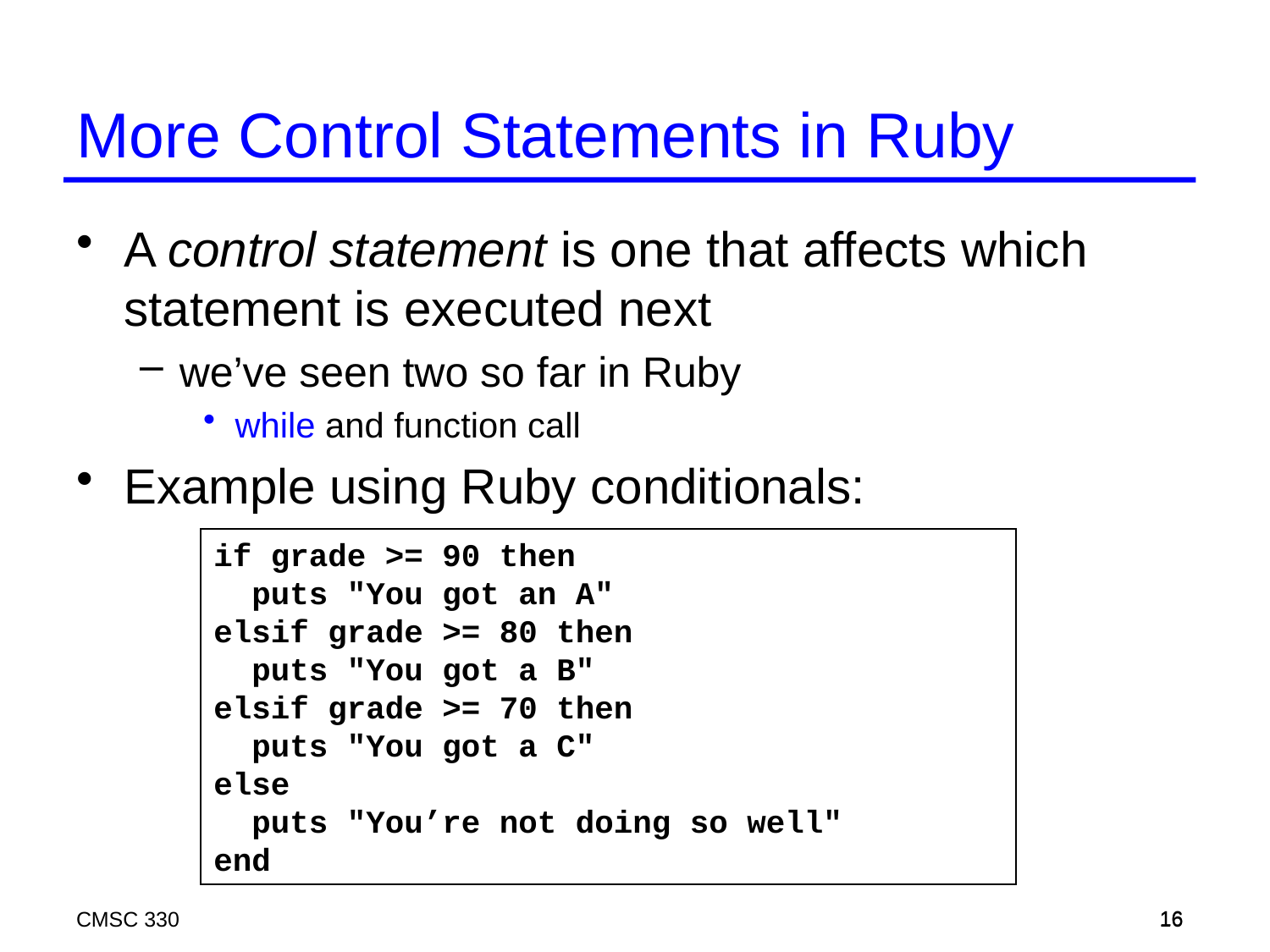

# More Control Statements in Ruby
A control statement is one that affects which statement is executed next
we’ve seen two so far in Ruby
while and function call
Example using Ruby conditionals:

if grade >= 90 then
  puts "You got an A"
elsif grade >= 80 then
  puts "You got a B"
elsif grade >= 70 then
  puts "You got a C"
else
  puts "You’re not doing so well"
end
CMSC 330
16
16